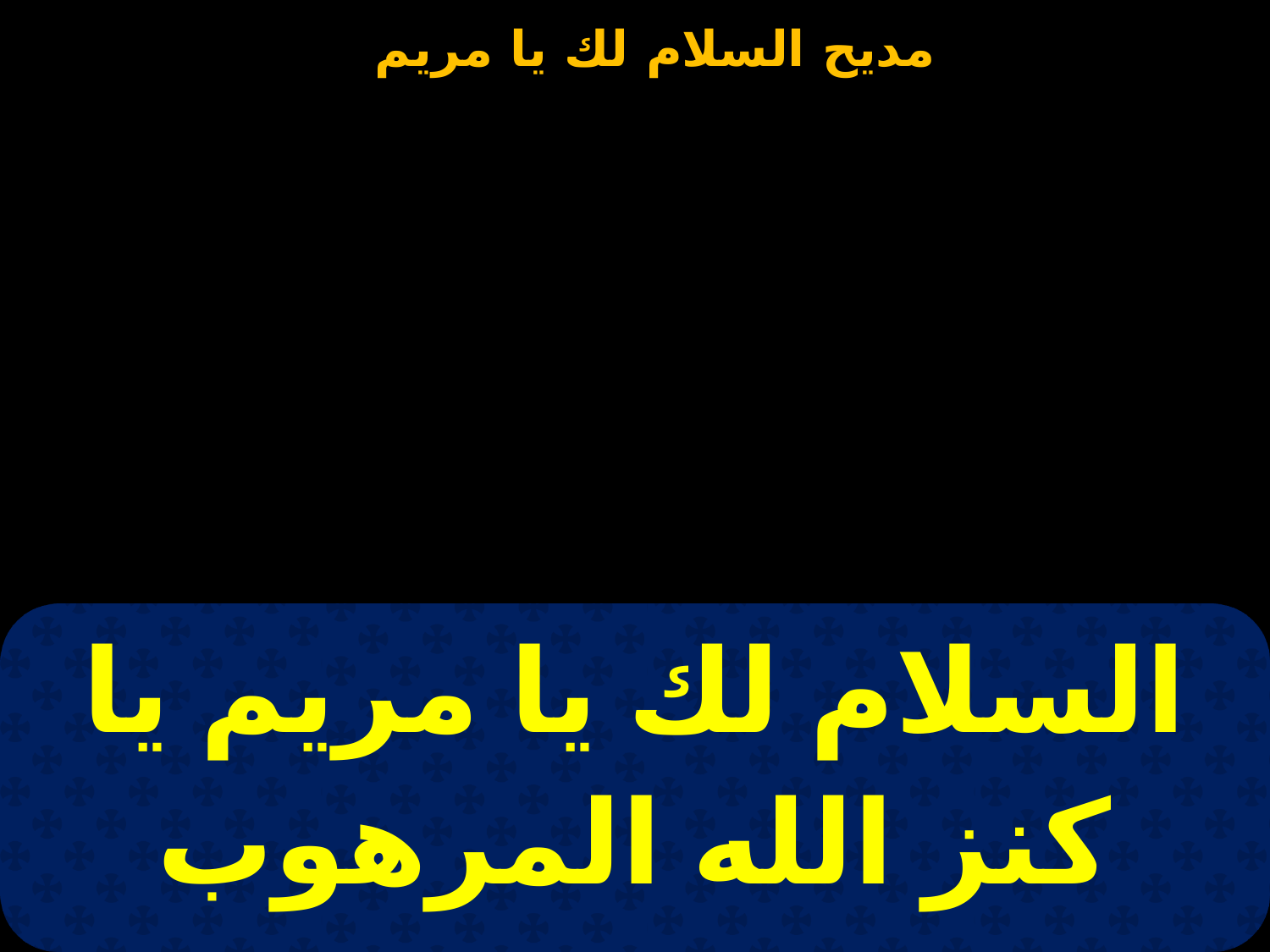

| السلام لك يا مريم يا كنز الله المرهوب |
| --- |